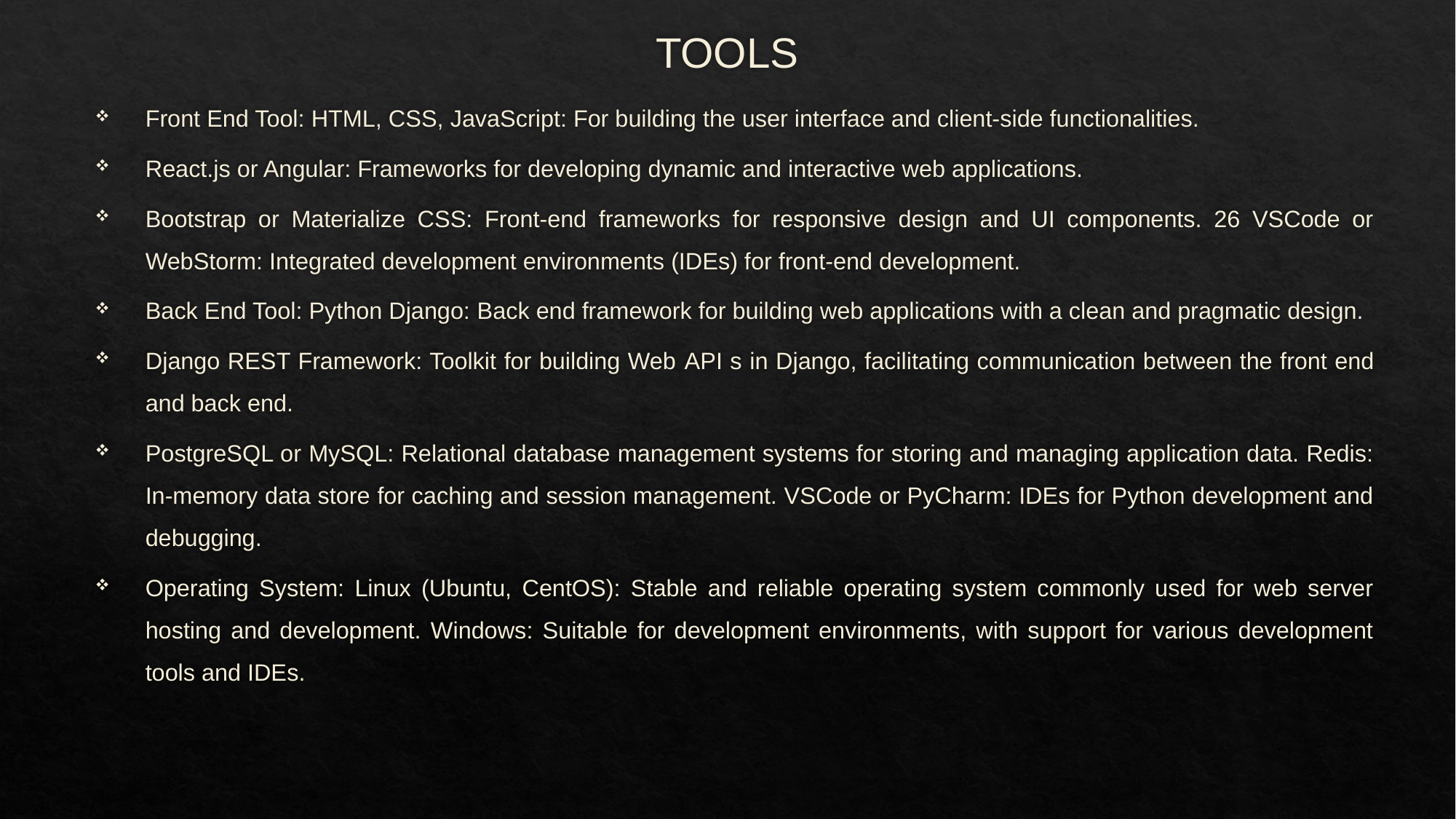

# TOOLS
Front End Tool: HTML, CSS, JavaScript: For building the user interface and client-side functionalities.
React.js or Angular: Frameworks for developing dynamic and interactive web applications.
Bootstrap or Materialize CSS: Front-end frameworks for responsive design and UI components. 26 VSCode or WebStorm: Integrated development environments (IDEs) for front-end development.
Back End Tool: Python Django: Back end framework for building web applications with a clean and pragmatic design.
Django REST Framework: Toolkit for building Web API s in Django, facilitating communication between the front end and back end.
PostgreSQL or MySQL: Relational database management systems for storing and managing application data. Redis: In-memory data store for caching and session management. VSCode or PyCharm: IDEs for Python development and debugging.
Operating System: Linux (Ubuntu, CentOS): Stable and reliable operating system commonly used for web server hosting and development. Windows: Suitable for development environments, with support for various development tools and IDEs.